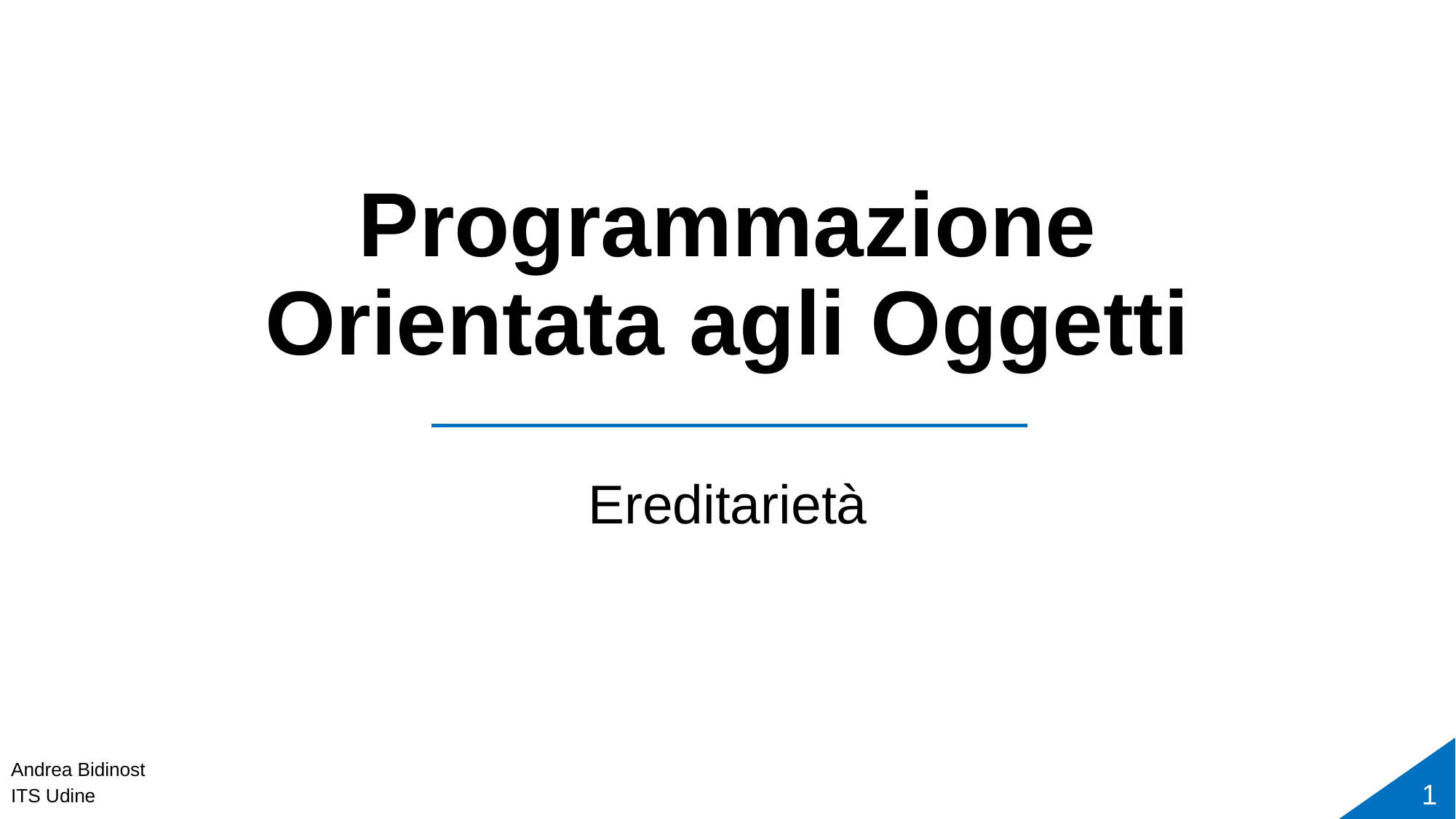

# Programmazione Orientata agli Oggetti
Ereditarietà
Andrea Bidinost
ITS Udine
1